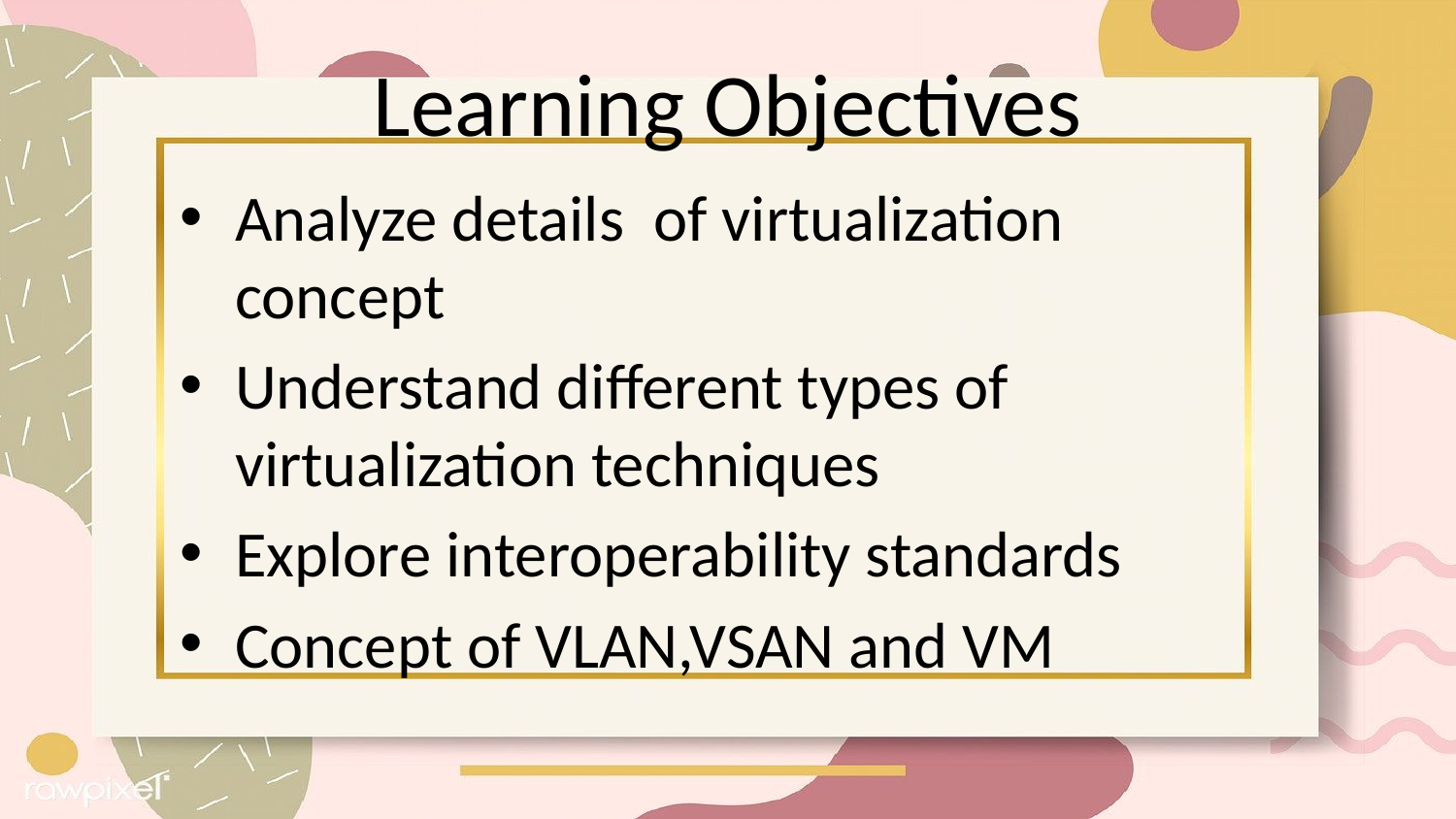

# Learning Objectives
Analyze details  of virtualization concept
Understand different types of virtualization techniques
Explore interoperability standards
Concept of VLAN,VSAN and VM